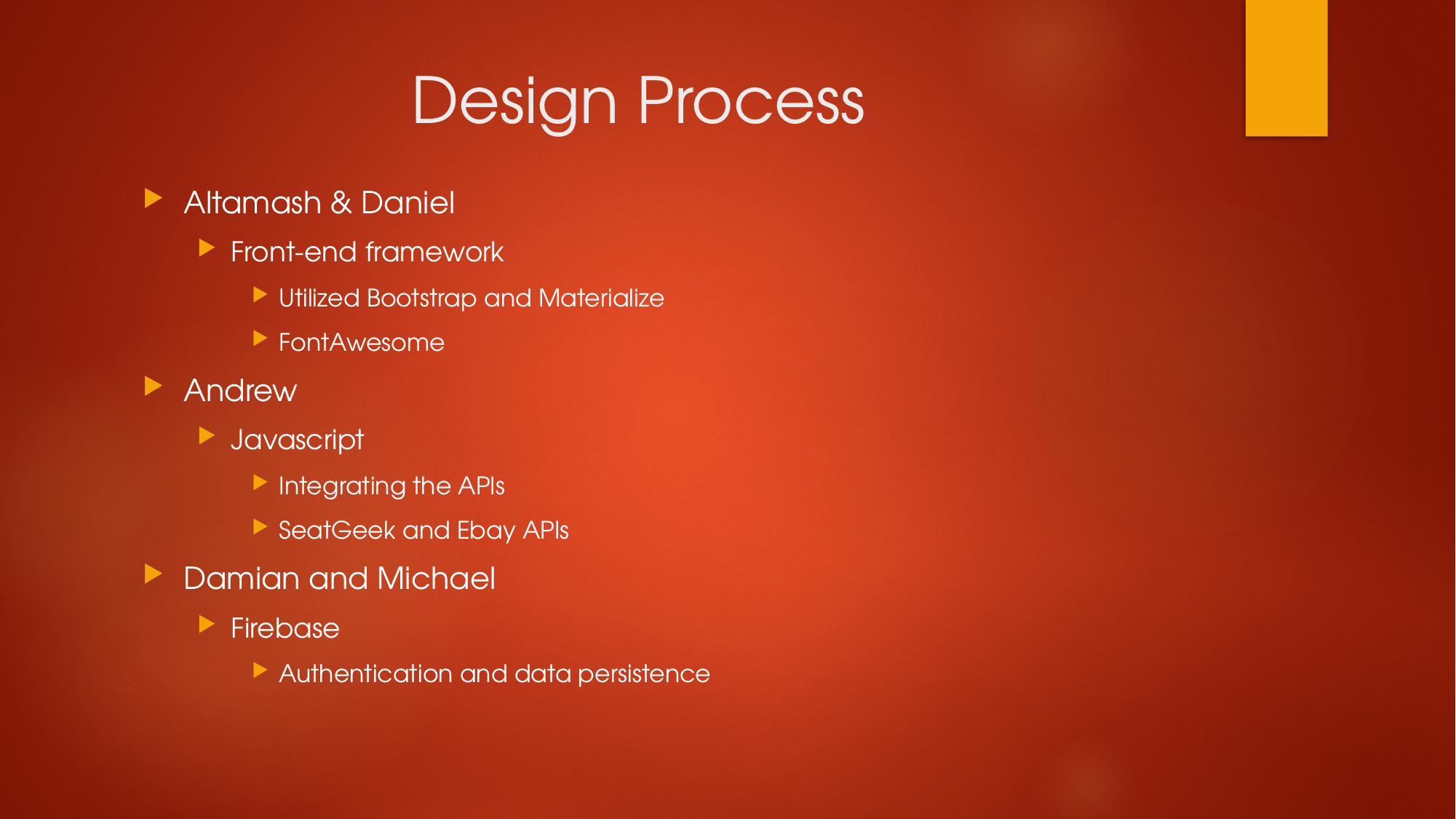

# Design Process
Altamash & Daniel
Front-end framework
Utilized Bootstrap and Materialize
FontAwesome
Andrew
Javascript
Integrating the APIs
SeatGeek and Ebay APIs
Damian and Michael
Firebase
Authentication and data persistence